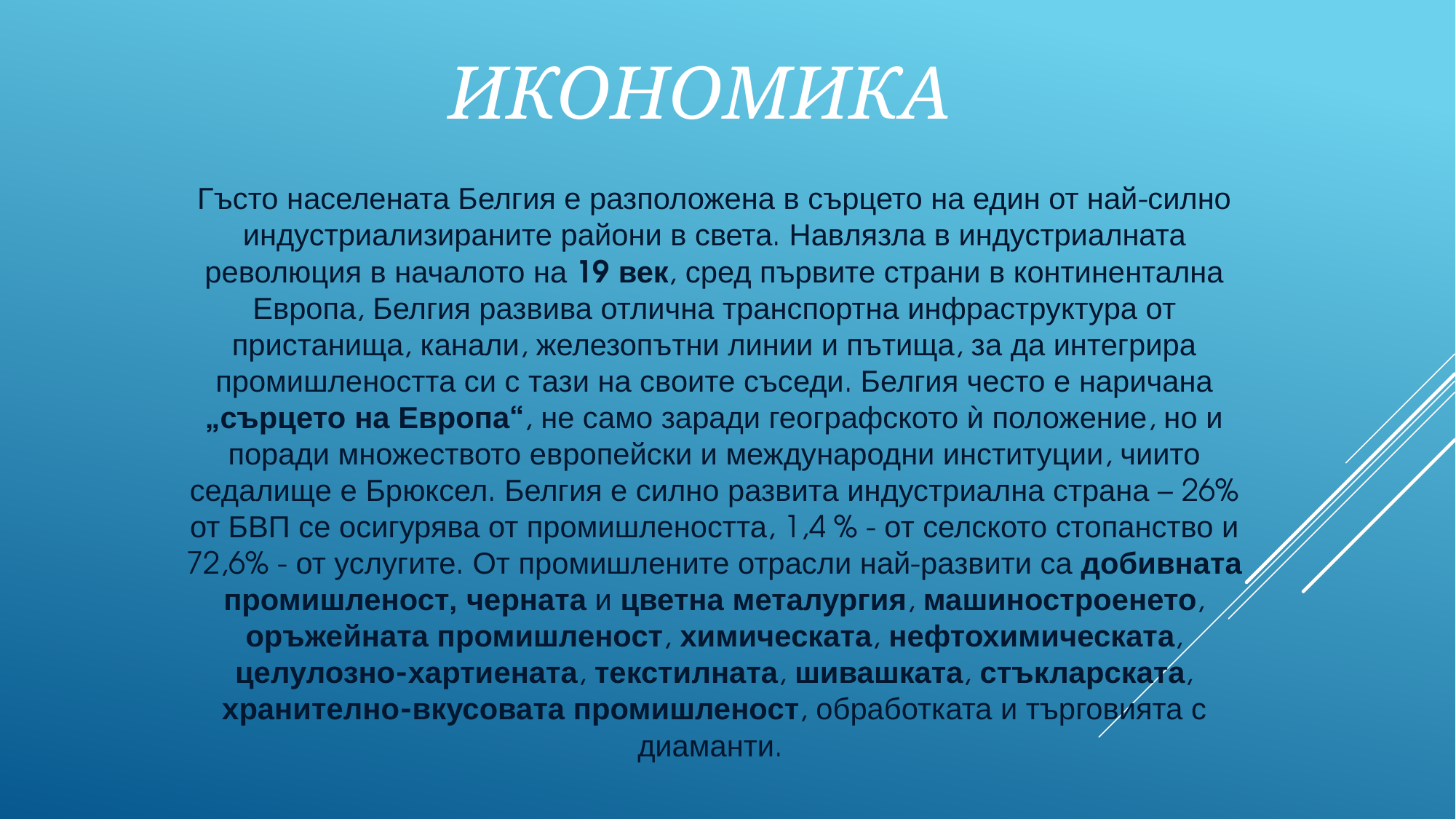

# икономика
Гъсто населената Белгия е разположена в сърцето на един от най-силно индустриализираните райони в света. Навлязла в индустриалната революция в началото на 19 век, сред първите страни в континентална Европа, Белгия развива отлична транспортна инфраструктура от пристанища, канали, железопътни линии и пътища, за да интегрира промишлеността си с тази на своите съседи. Белгия често е наричана „сърцето на Европа“, не само заради географското ѝ положение, но и поради множеството европейски и международни институции, чиито седалище е Брюксел. Белгия е силно развита индустриална страна – 26% от БВП се осигурява от промишлеността, 1,4 % - от селското стопанство и 72,6% - от услугите. От промишлените отрасли най-развити са добивната промишленост, черната и цветна металургия, машиностроенето, оръжейната промишленост, химическата, нефтохимическата, целулозно-хартиената, текстилната, шивашката, стъкларската, хранително-вкусовата промишленост, обработката и търговията с диаманти.